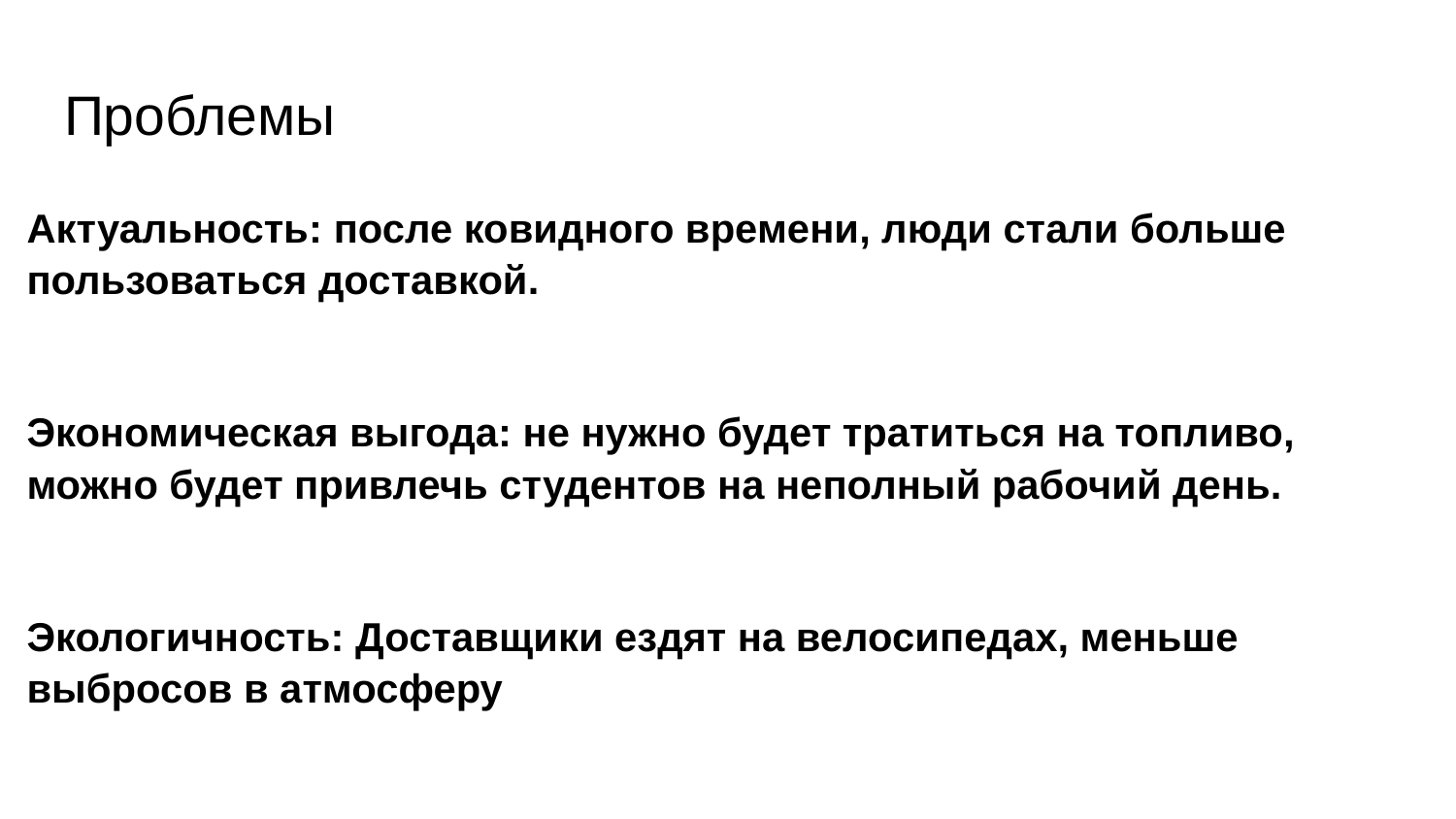

# Проблемы
Актуальность: после ковидного времени, люди стали больше пользоваться доставкой.

Экономическая выгода: не нужно будет тратиться на топливо, можно будет привлечь студентов на неполный рабочий день.

Экологичность: Доставщики ездят на велосипедах, меньше выбросов в атмосферу